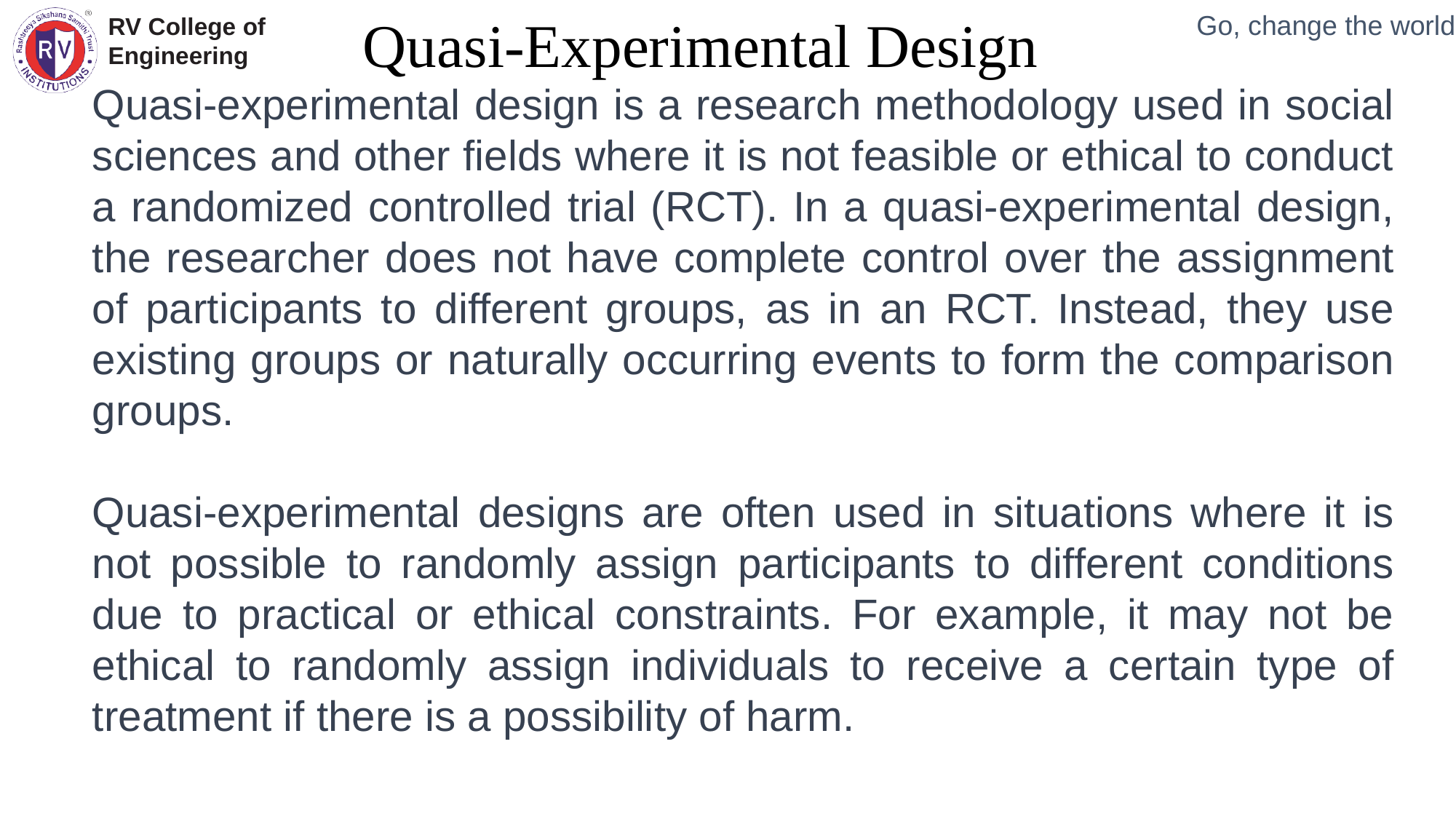

Quasi-Experimental Design
Mechanical  Engineering Department
Quasi-experimental design is a research methodology used in social sciences and other fields where it is not feasible or ethical to conduct a randomized controlled trial (RCT). In a quasi-experimental design, the researcher does not have complete control over the assignment of participants to different groups, as in an RCT. Instead, they use existing groups or naturally occurring events to form the comparison groups.

Quasi-experimental designs are often used in situations where it is not possible to randomly assign participants to different conditions due to practical or ethical constraints. For example, it may not be ethical to randomly assign individuals to receive a certain type of treatment if there is a possibility of harm.